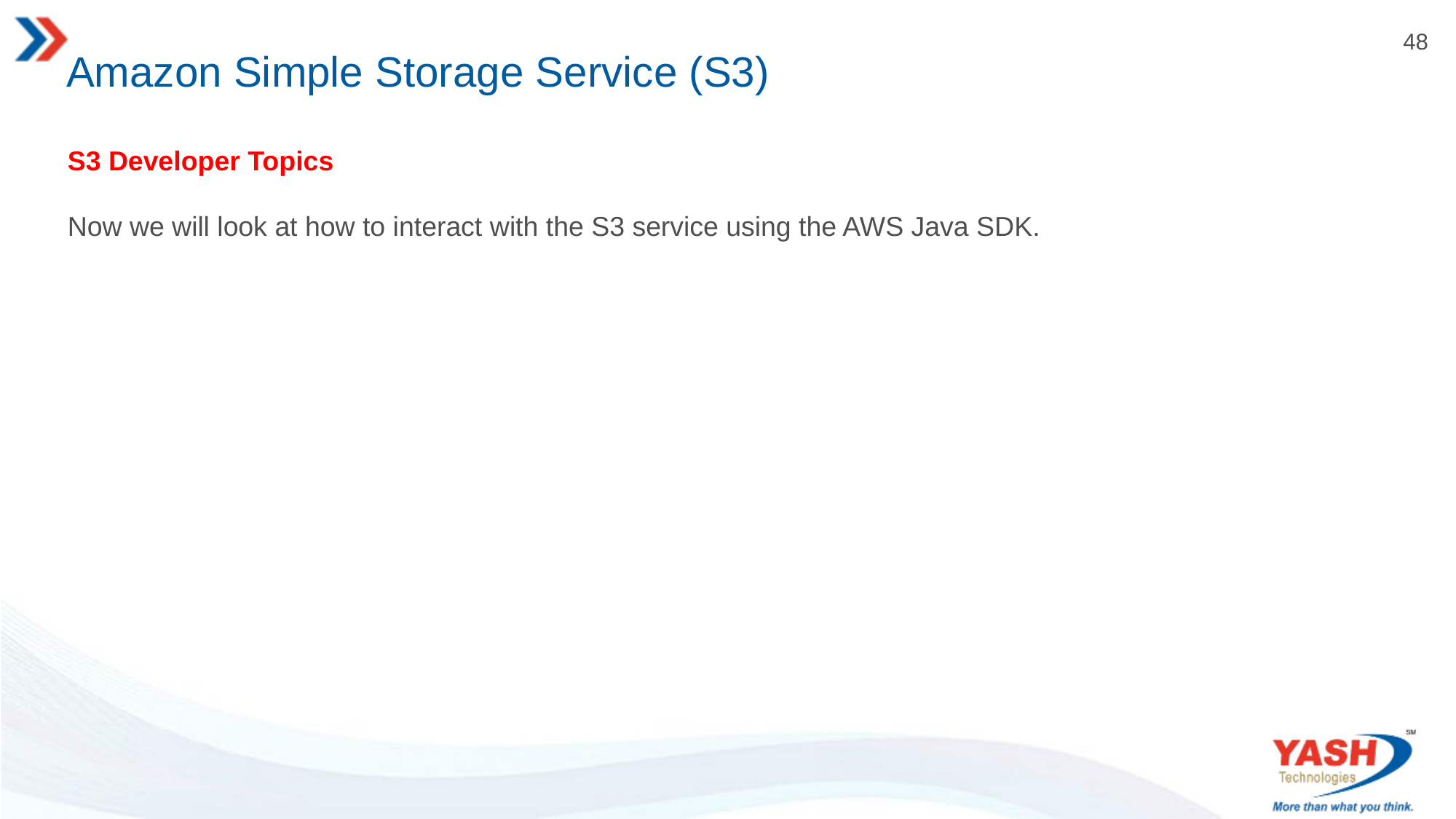

# Amazon Simple Storage Service (S3)
S3 Developer Topics

Now we will look at how to interact with the S3 service using the AWS Java SDK.